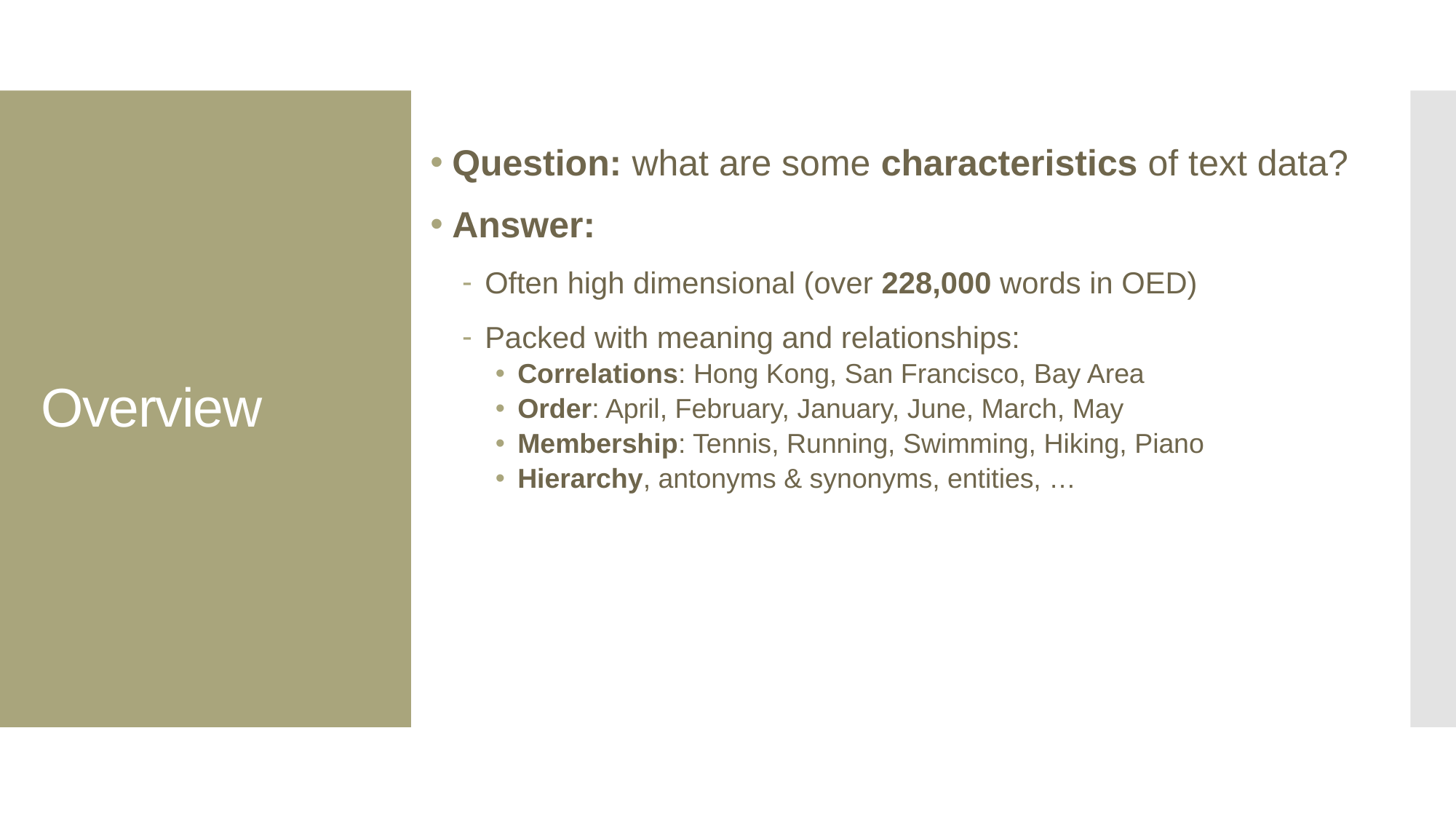

Overview
Question: what are some characteristics of text data?
Answer:
Often high dimensional (over 228,000 words in OED)
Packed with meaning and relationships:
Correlations: Hong Kong, San Francisco, Bay Area
Order: April, February, January, June, March, May
Membership: Tennis, Running, Swimming, Hiking, Piano
Hierarchy, antonyms & synonyms, entities, …